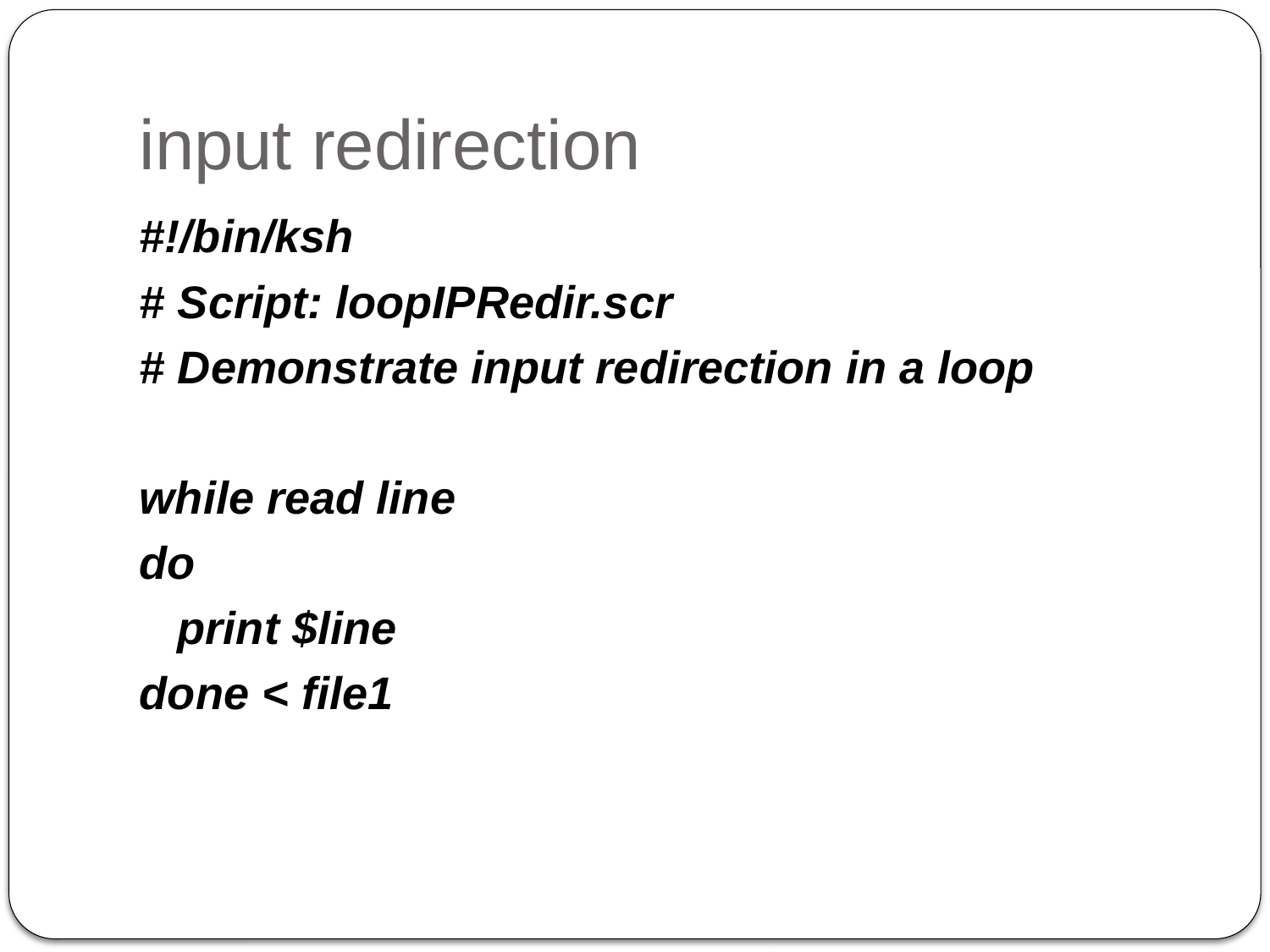

# input redirection
#!/bin/ksh
# Script: loopIPRedir.scr
# Demonstrate input redirection in a loop

while read line
do
	print $line
done < file1